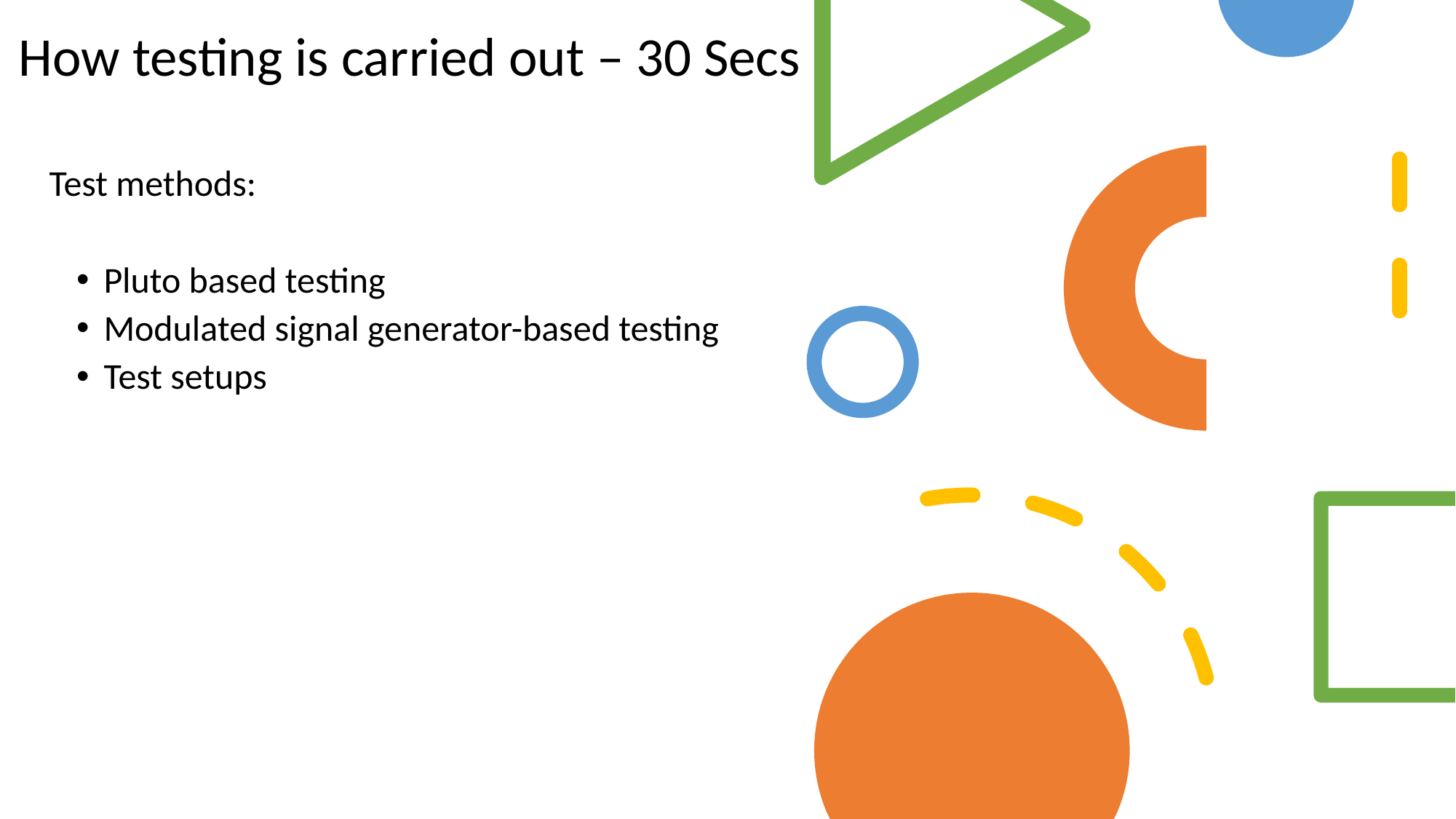

# How testing is carried out – 30 Secs

Test methods:

Pluto based testing
Modulated signal generator-based testing
Test setups